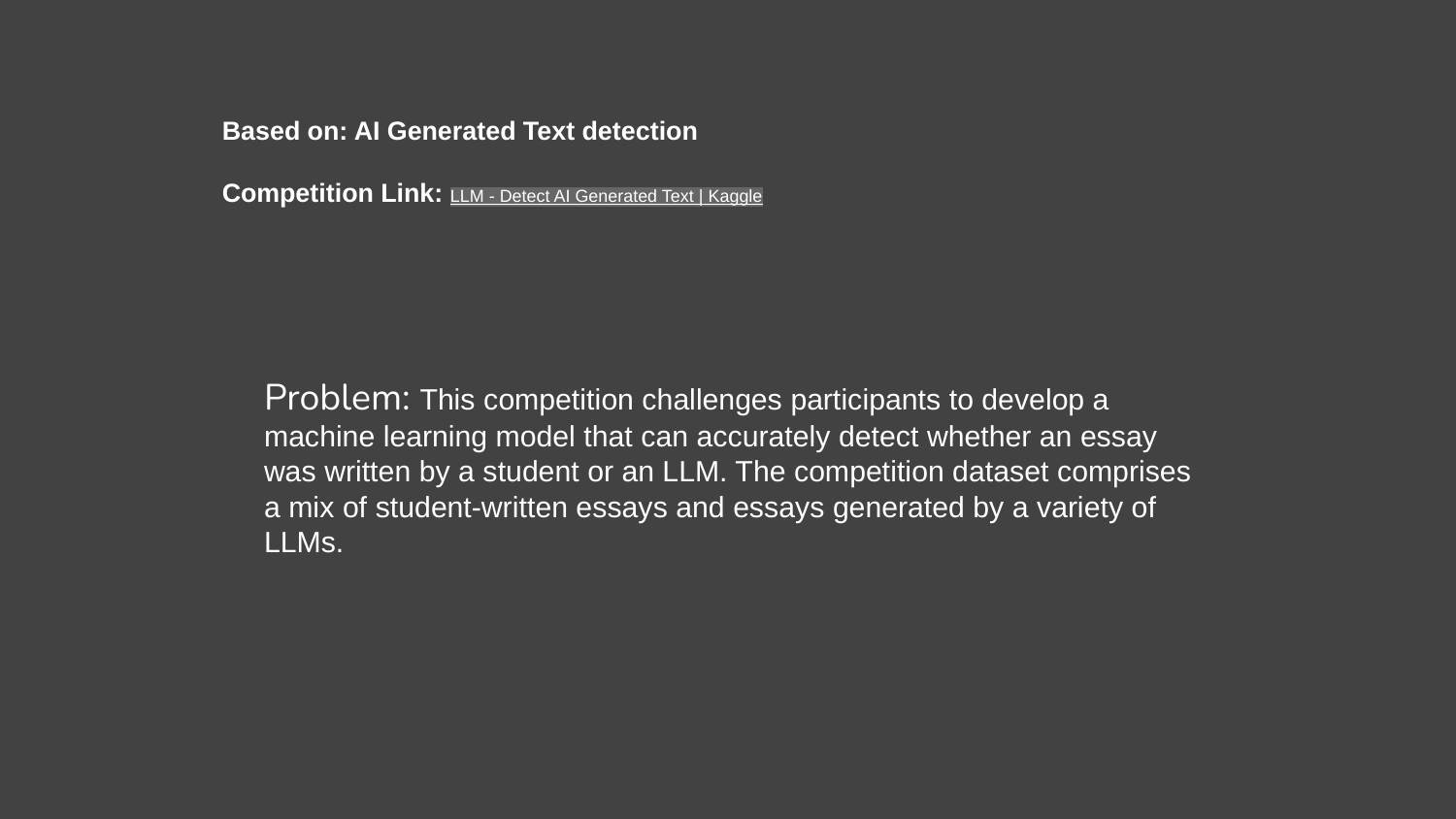

# Based on: AI Generated Text detection

Competition Link: LLM - Detect AI Generated Text | Kaggle
Problem: This competition challenges participants to develop a machine learning model that can accurately detect whether an essay was written by a student or an LLM. The competition dataset comprises a mix of student-written essays and essays generated by a variety of LLMs.